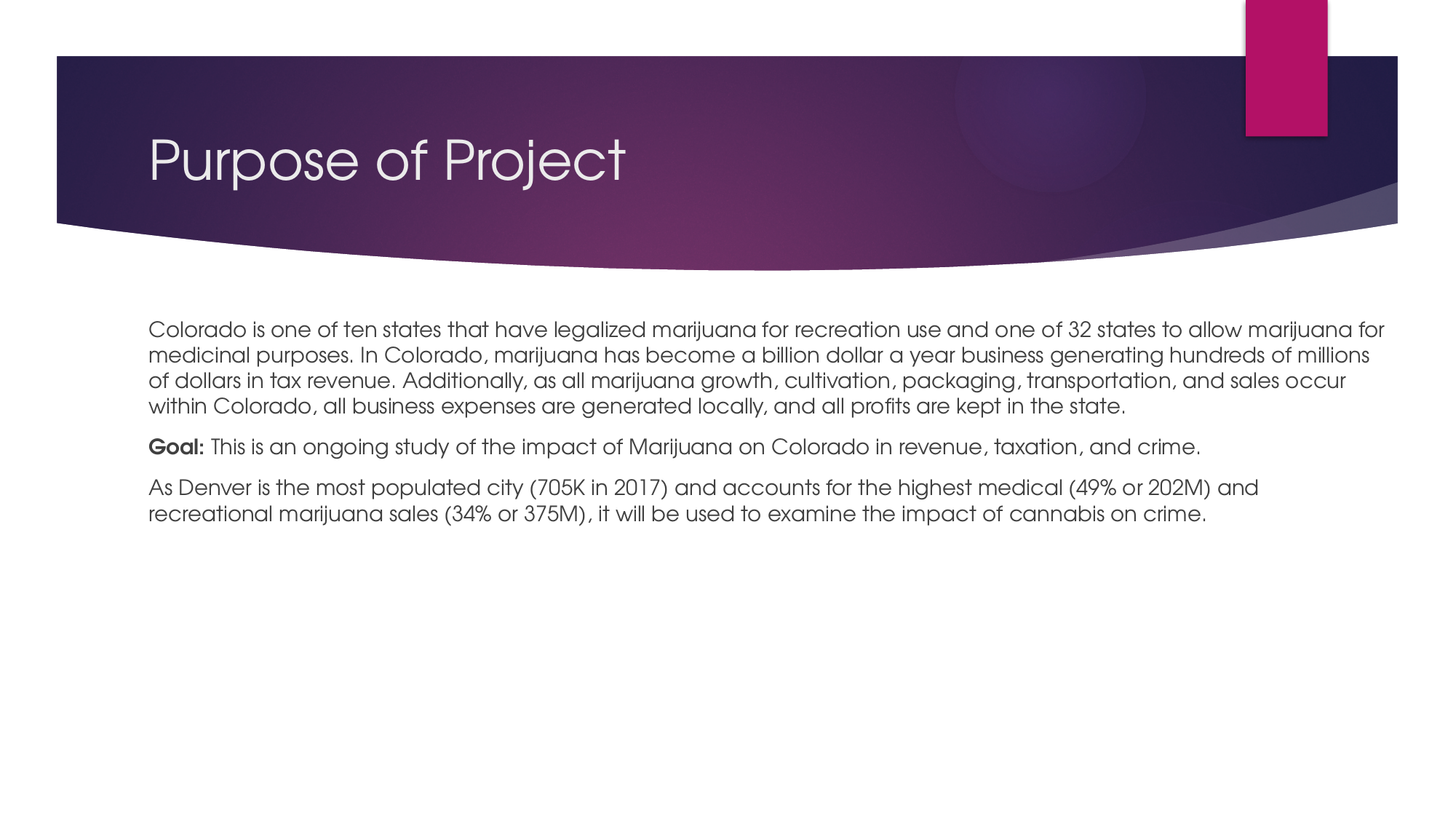

# Purpose of Project
Colorado is one of ten states that have legalized marijuana for recreation use and one of 32 states to allow marijuana for medicinal purposes. In Colorado, marijuana has become a billion dollar a year business generating hundreds of millions of dollars in tax revenue. Additionally, as all marijuana growth, cultivation, packaging, transportation, and sales occur within Colorado, all business expenses are generated locally, and all profits are kept in the state.
Goal: This is an ongoing study of the impact of Marijuana on Colorado in revenue, taxation, and crime.
As Denver is the most populated city (705K in 2017) and accounts for the highest medical (49% or 202M) and recreational marijuana sales (34% or 375M), it will be used to examine the impact of cannabis on crime.